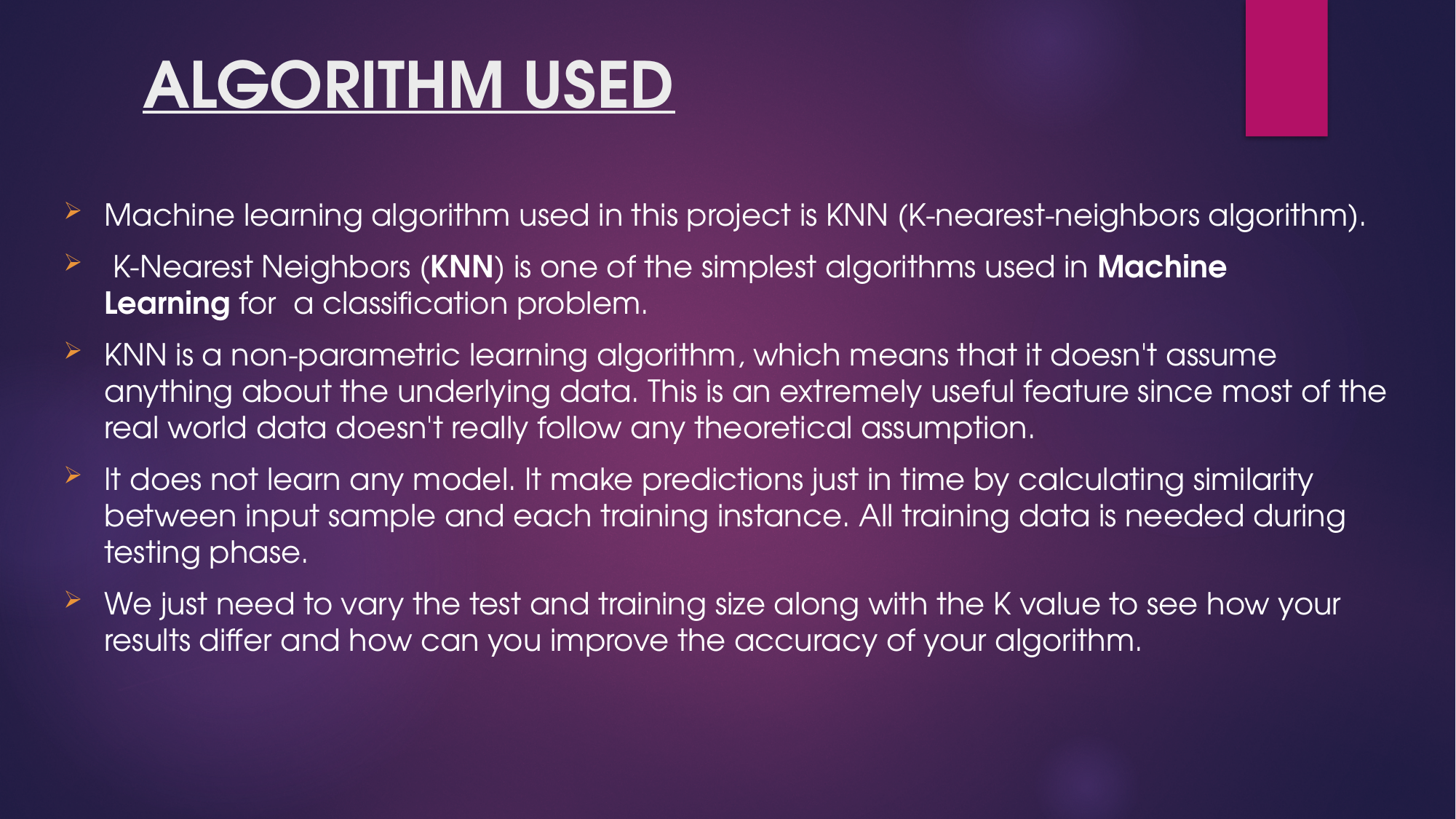

# ALGORITHM USED
Machine learning algorithm used in this project is KNN (K-nearest-neighbors algorithm).
 K-Nearest Neighbors (KNN) is one of the simplest algorithms used in Machine Learning for  a classification problem.
KNN is a non-parametric learning algorithm, which means that it doesn't assume anything about the underlying data. This is an extremely useful feature since most of the real world data doesn't really follow any theoretical assumption.
It does not learn any model. It make predictions just in time by calculating similarity between input sample and each training instance. All training data is needed during testing phase.
We just need to vary the test and training size along with the K value to see how your results differ and how can you improve the accuracy of your algorithm.